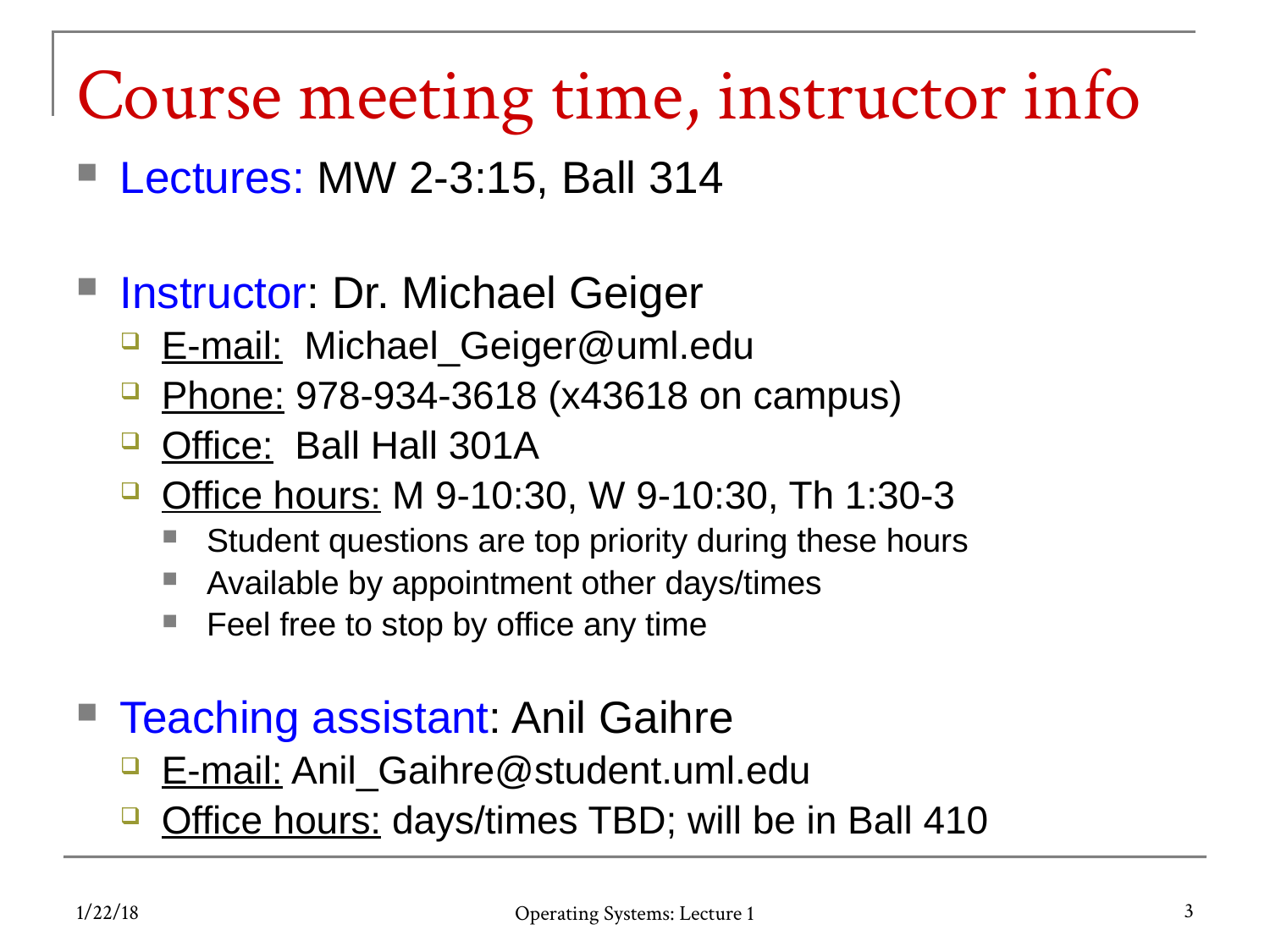

# Course meeting time, instructor info
Lectures: MW 2-3:15, Ball 314

Instructor: Dr. Michael Geiger
E-mail:  Michael_Geiger@uml.edu
Phone: 978-934-3618 (x43618 on campus)
Office:  Ball Hall 301A
Office hours: M 9-10:30, W 9-10:30, Th 1:30-3
Student questions are top priority during these hours
Available by appointment other days/times
Feel free to stop by office any time

Teaching assistant: Anil Gaihre
E-mail: Anil_Gaihre@student.uml.edu
Office hours: days/times TBD; will be in Ball 410

1/22/18
3
Operating Systems: Lecture 1